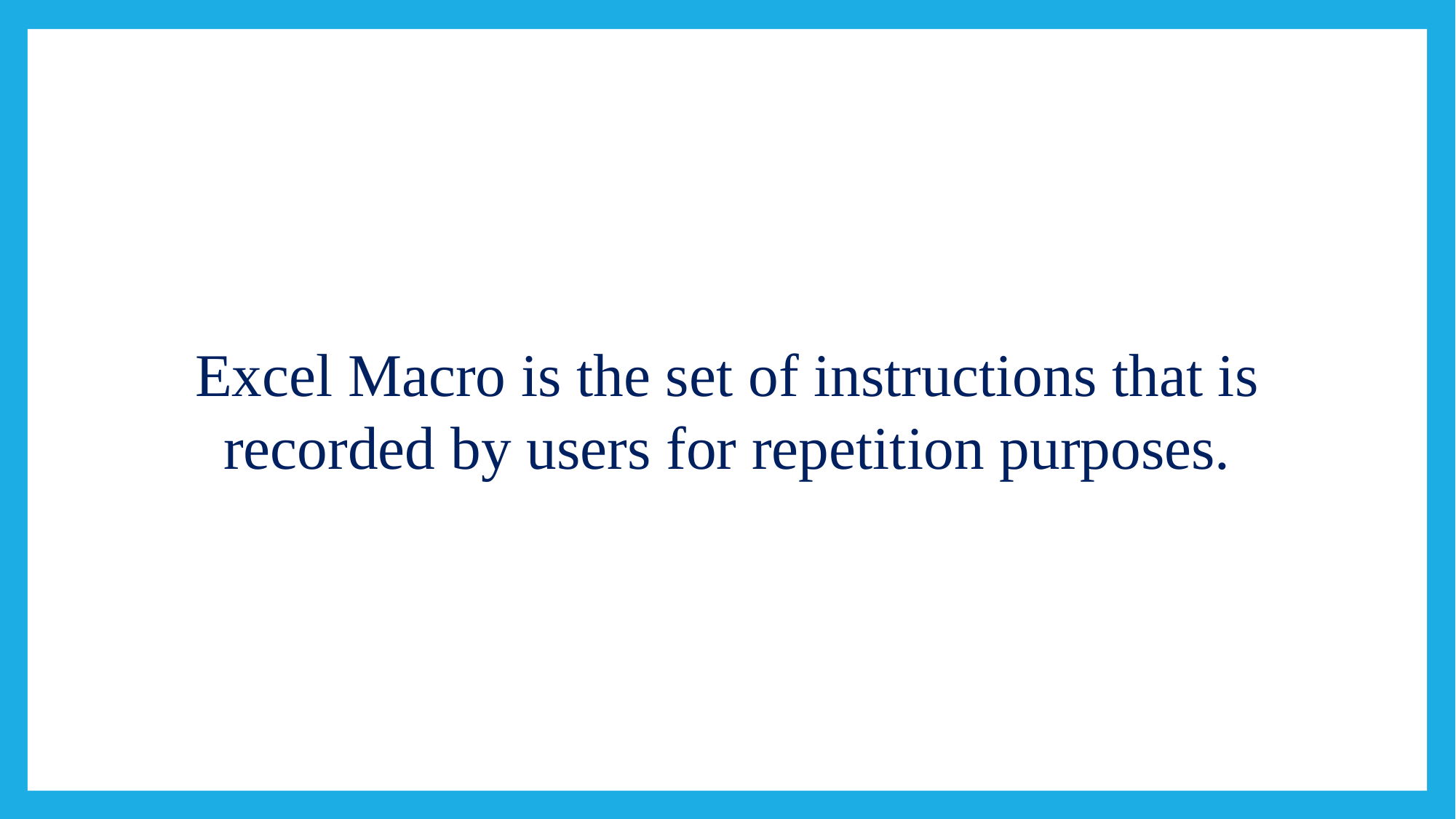

#
Excel Macro is the set of instructions that is recorded by users for repetition purposes.